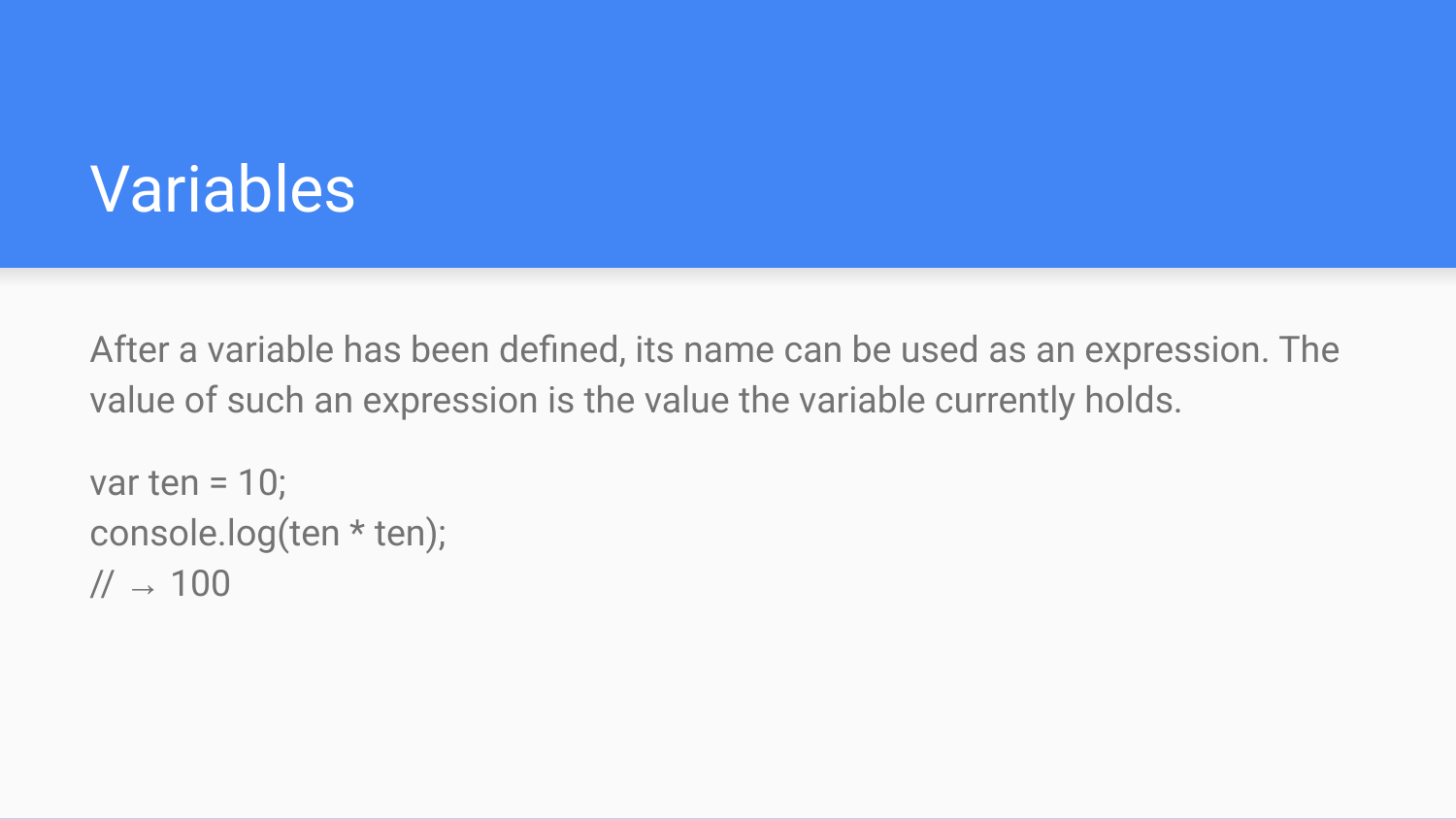

# Variables
After a variable has been defined, its name can be used as an expression. The value of such an expression is the value the variable currently holds.
var ten = 10;
console.log(ten * ten);
// → 100